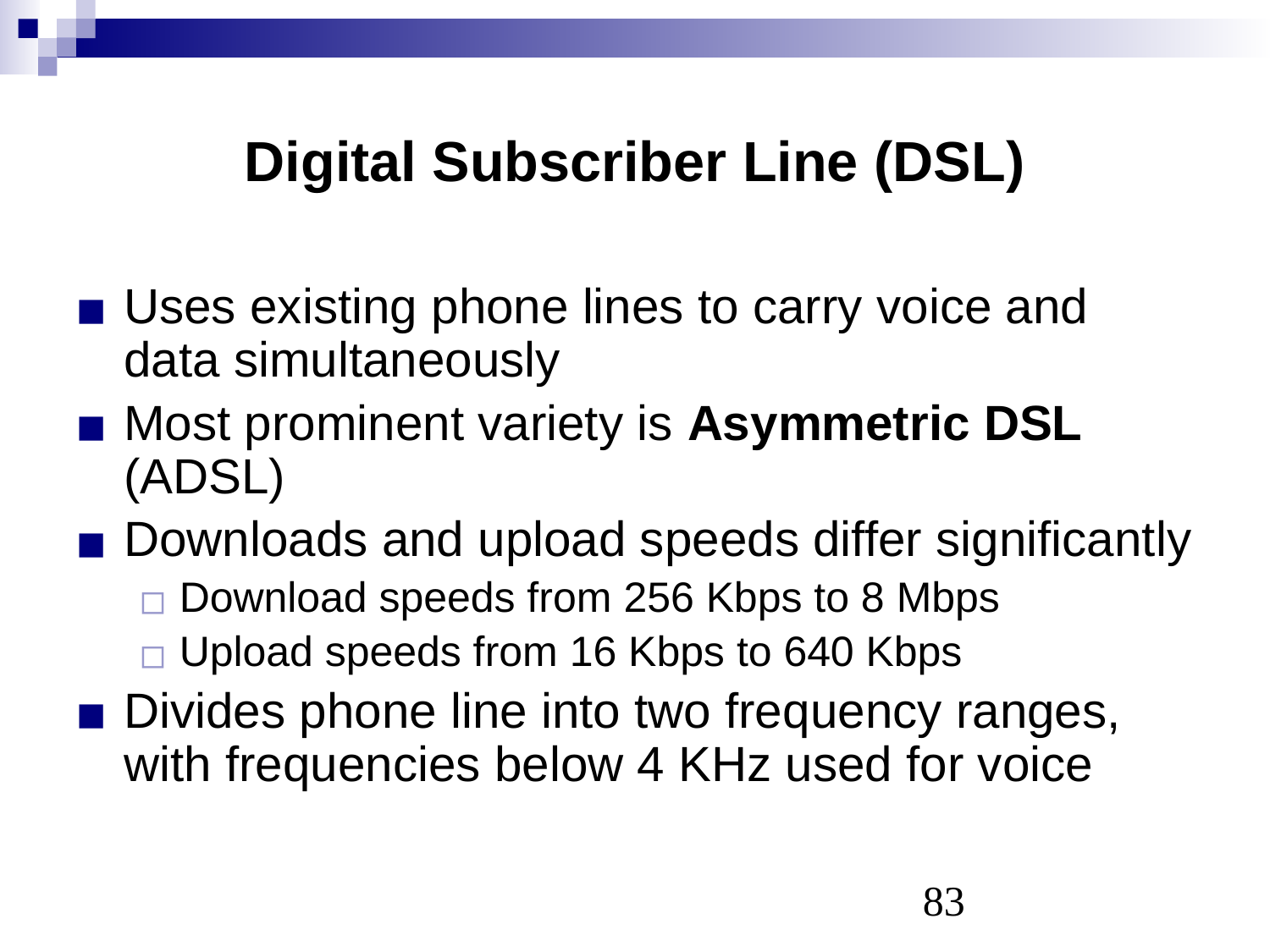

# Digital Subscriber Line (DSL)
Uses existing phone lines to carry voice and data simultaneously
Most prominent variety is Asymmetric DSL (ADSL)
Downloads and upload speeds differ significantly
Download speeds from 256 Kbps to 8 Mbps
Upload speeds from 16 Kbps to 640 Kbps
Divides phone line into two frequency ranges, with frequencies below 4 KHz used for voice
83